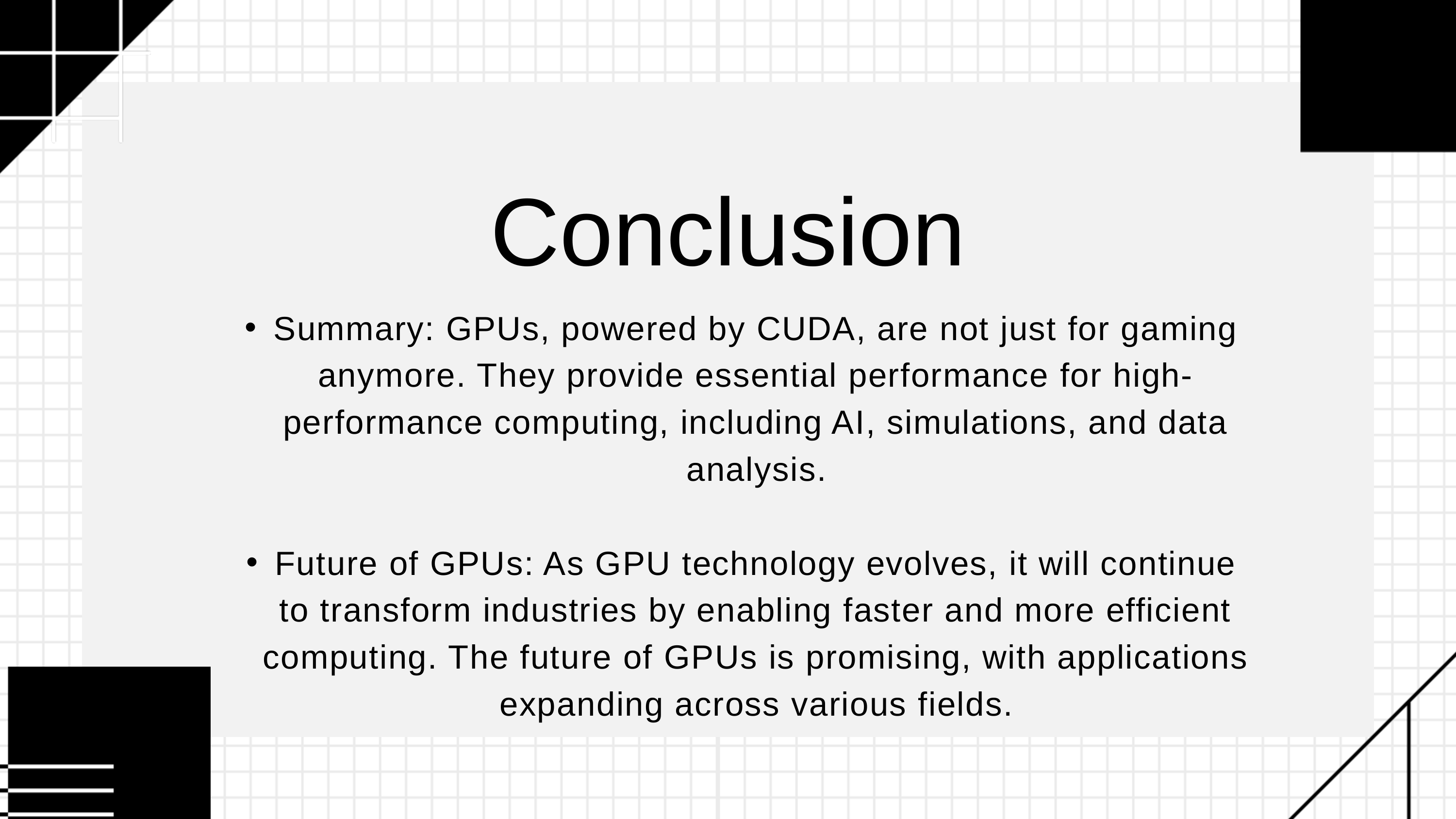

Conclusion
Summary: GPUs, powered by CUDA, are not just for gaming anymore. They provide essential performance for high-performance computing, including AI, simulations, and data analysis.

Future of GPUs: As GPU technology evolves, it will continue to transform industries by enabling faster and more efficient computing. The future of GPUs is promising, with applications expanding across various fields.